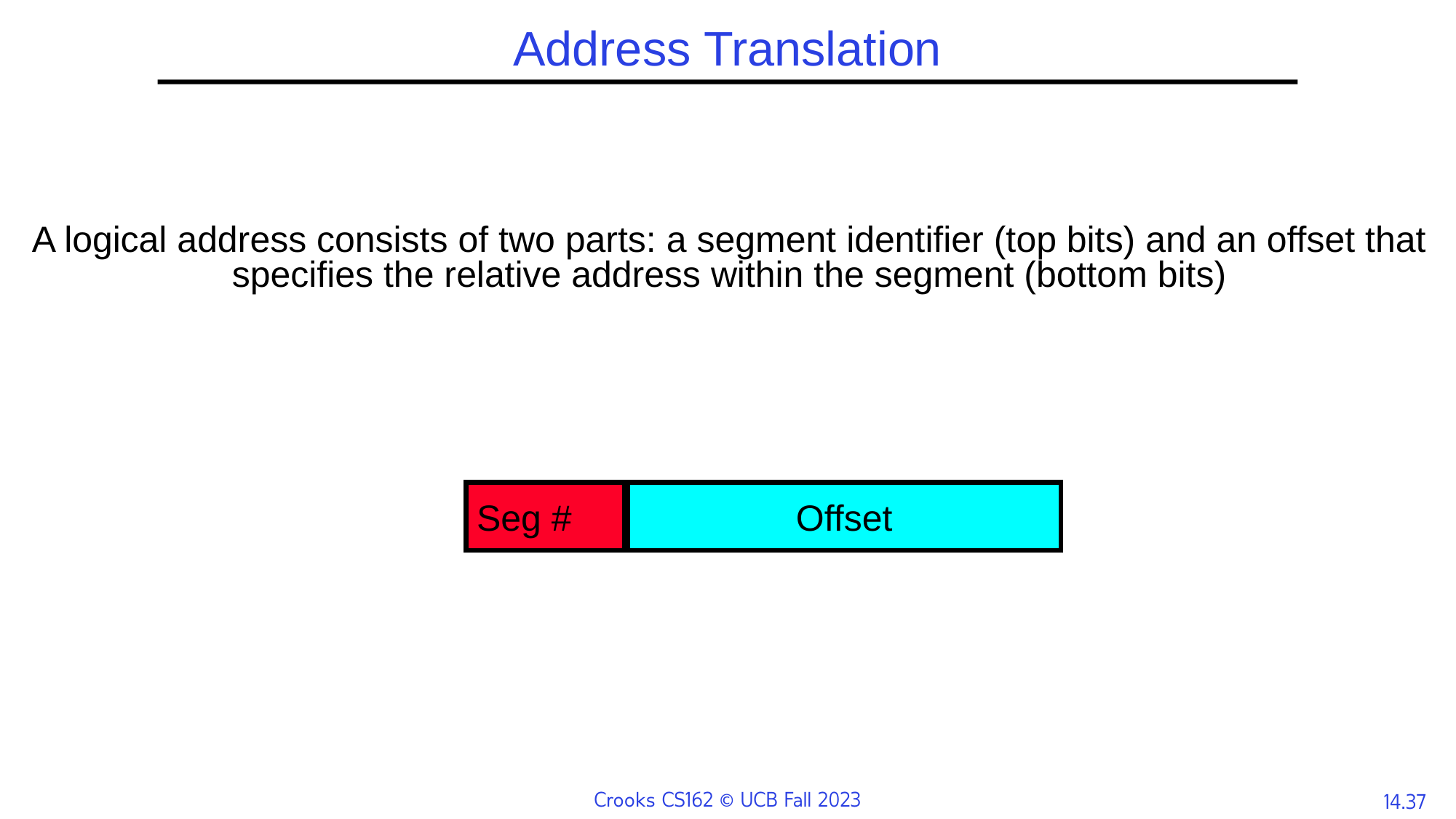

# Address Translation
A logical address consists of two parts: a segment identifier (top bits) and an offset that specifies the relative address within the segment (bottom bits)
Offset
Seg #